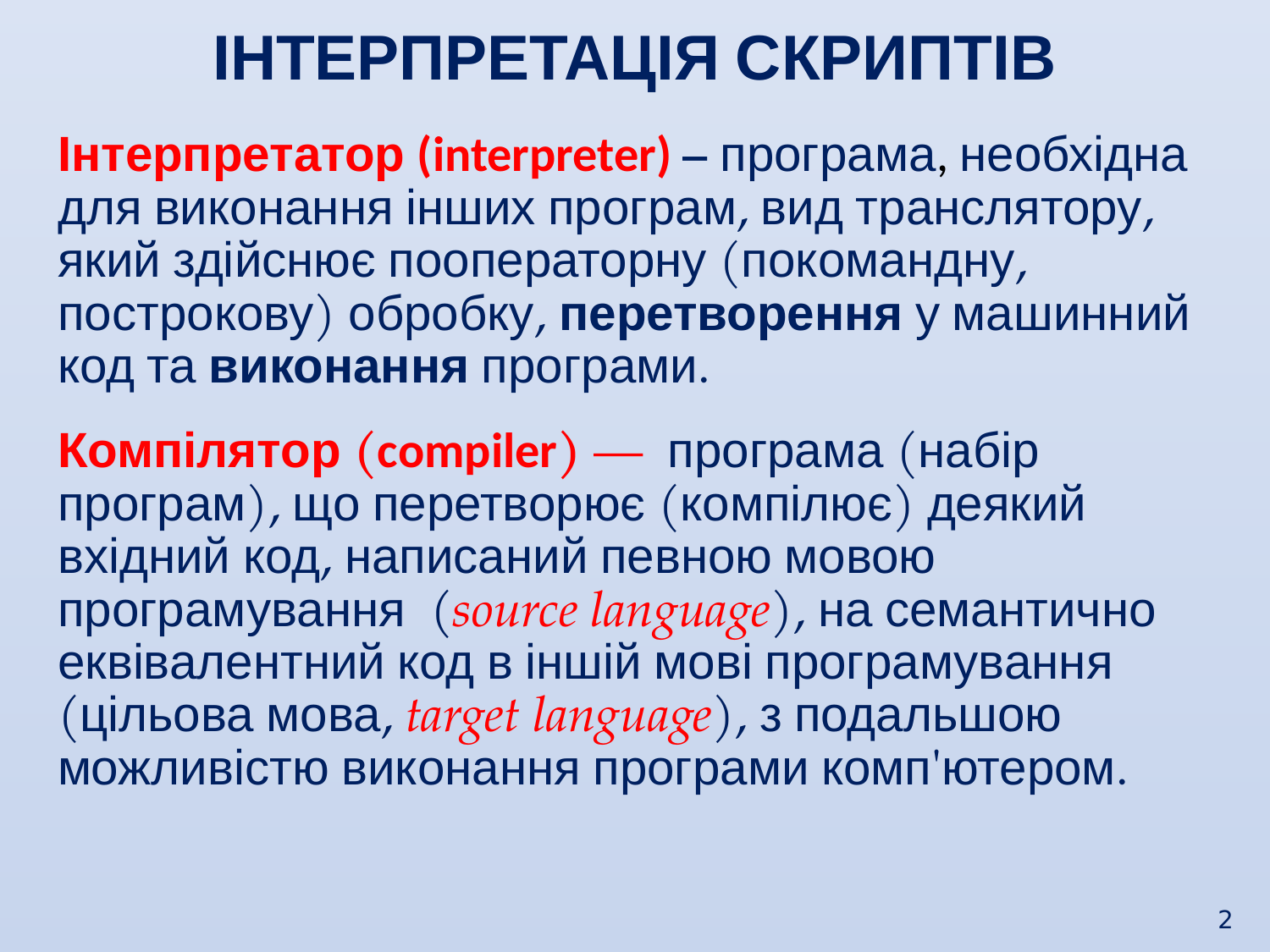

ІНТЕРПРЕТАЦІЯ СКРИПТІВ
Інтерпретатор (interpreter) – програма, необхідна для виконання інших програм, вид транслятору, який здійснює пооператорну (покомандну, построкову) обробку, перетворення у машинний код та виконання програми.
Компілятор (сompiler) —  програма (набір програм), що перетворює (компілює) деякий вхідний код, написаний певною мовою програмування  (source language), на семантично еквівалентний код в іншій мові програмування (цільова мова, target language), з подальшою можливістю виконання програми комп'ютером.
2